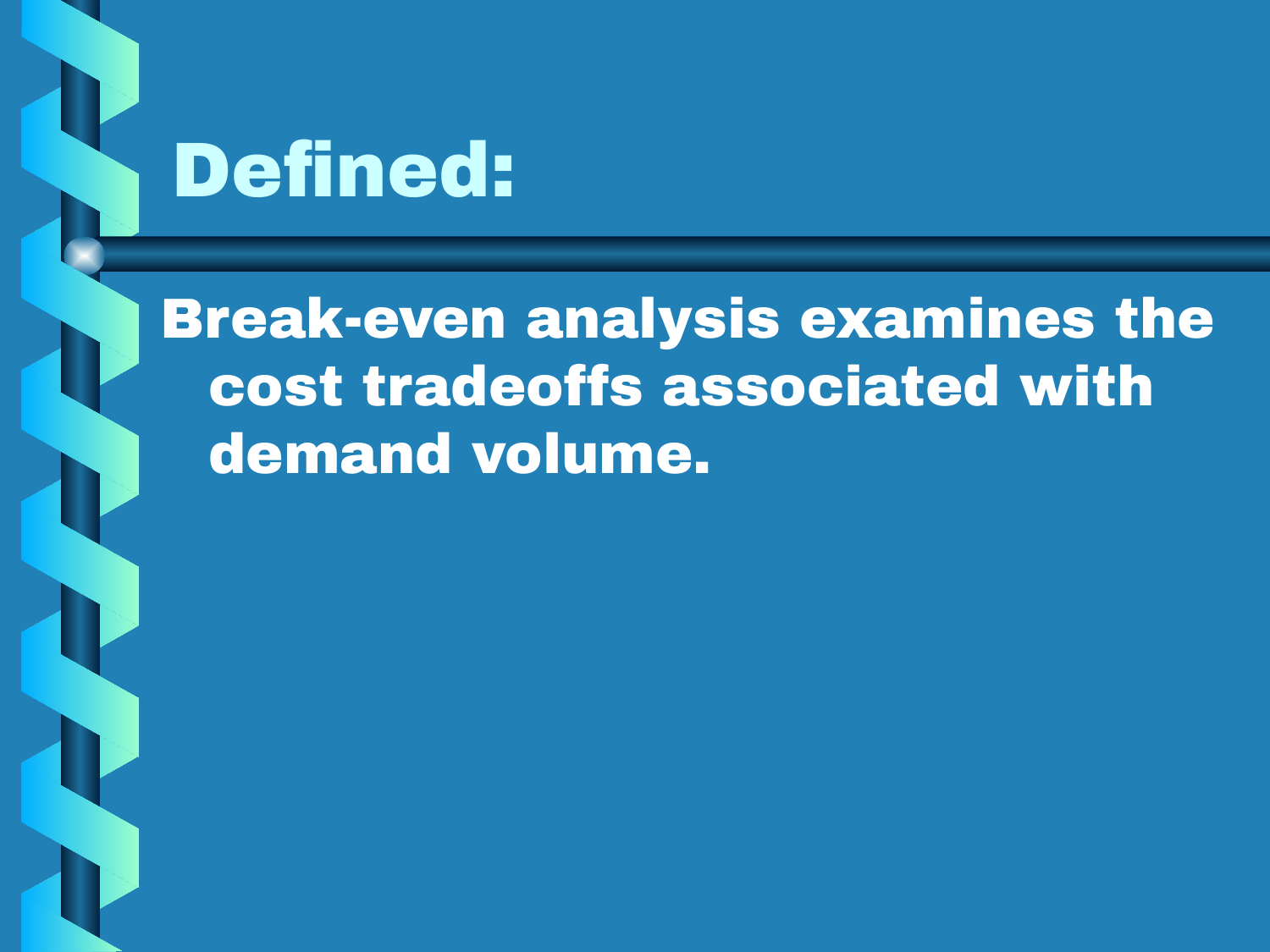

# Defined:
Break-even analysis examines the cost tradeoffs associated with demand volume.